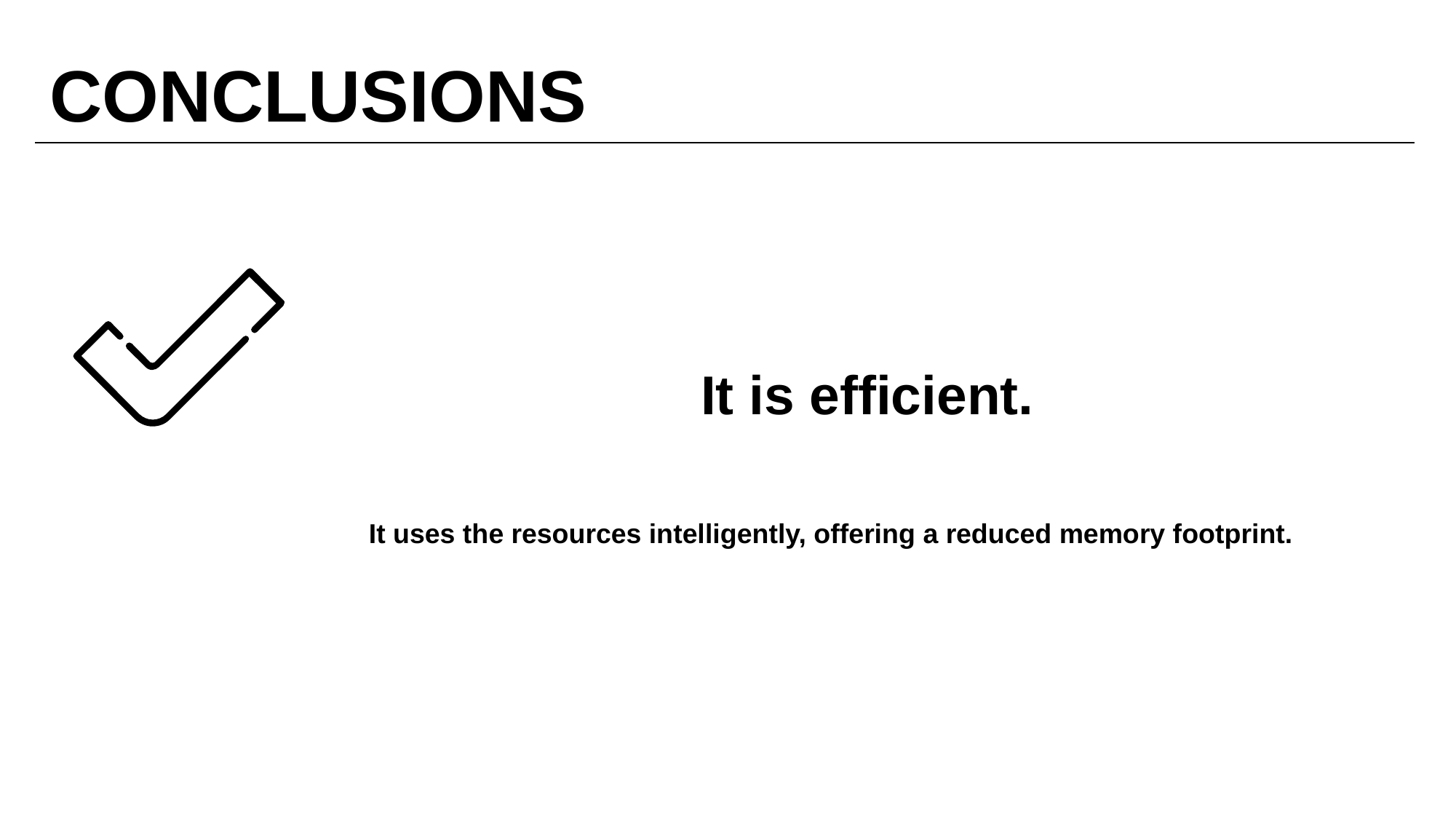

CONCLUSIONS

It is efficient.
It uses the resources intelligently, offering a reduced memory footprint.